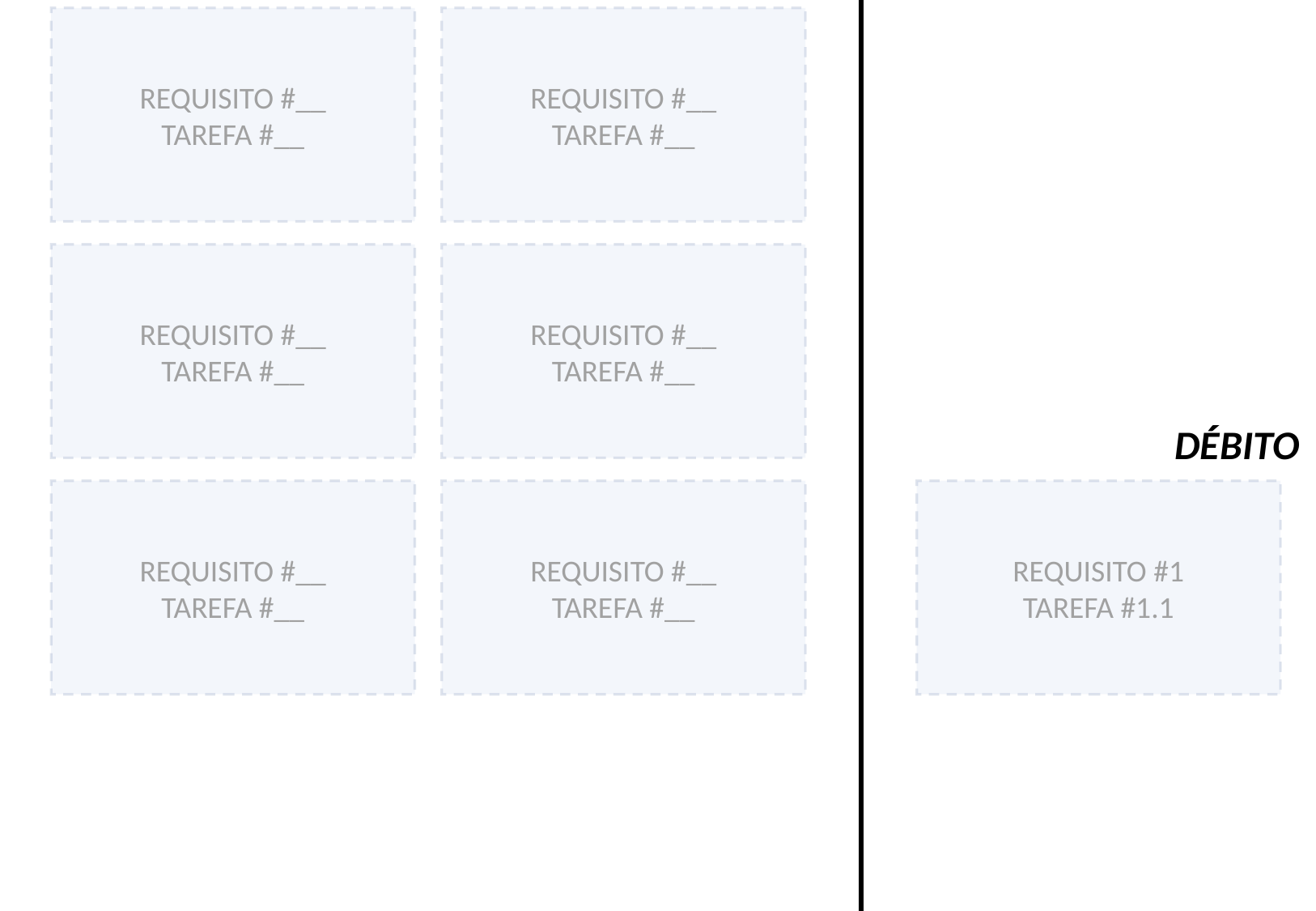

REQUISITO #__
TAREFA #__
REQUISITO #__
TAREFA #__

REQUISITO #__
TAREFA #__
REQUISITO #__
TAREFA #__
DÉBITO
REQUISITO #__
TAREFA #__
REQUISITO #1
TAREFA #1.1
REQUISITO #__
TAREFA #__